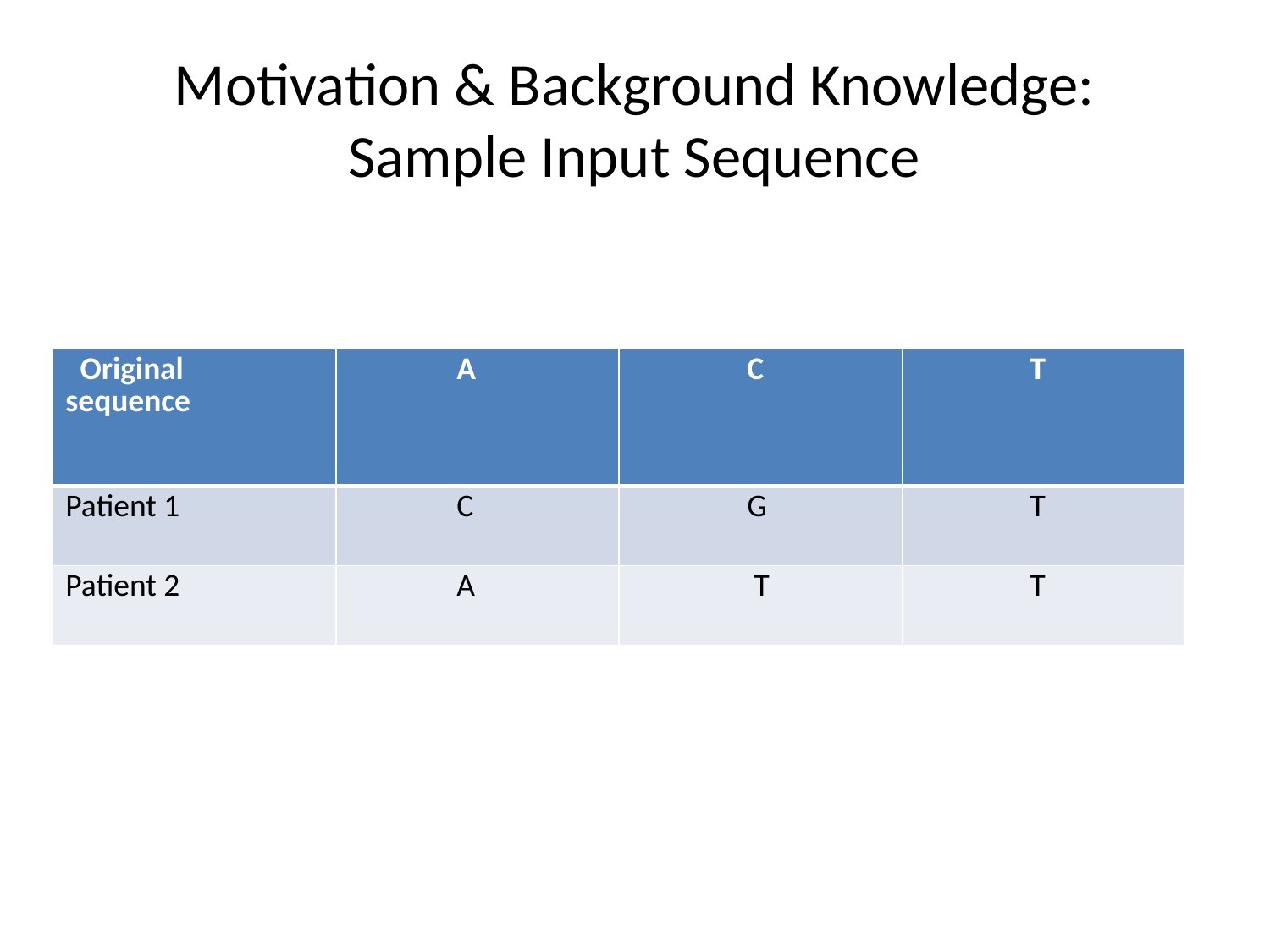

# Motivation & Background Knowledge: Sample Input Sequence
| Original sequence | A | C | T |
| --- | --- | --- | --- |
| Patient 1 | C | G | T |
| Patient 2 | A | T | T |